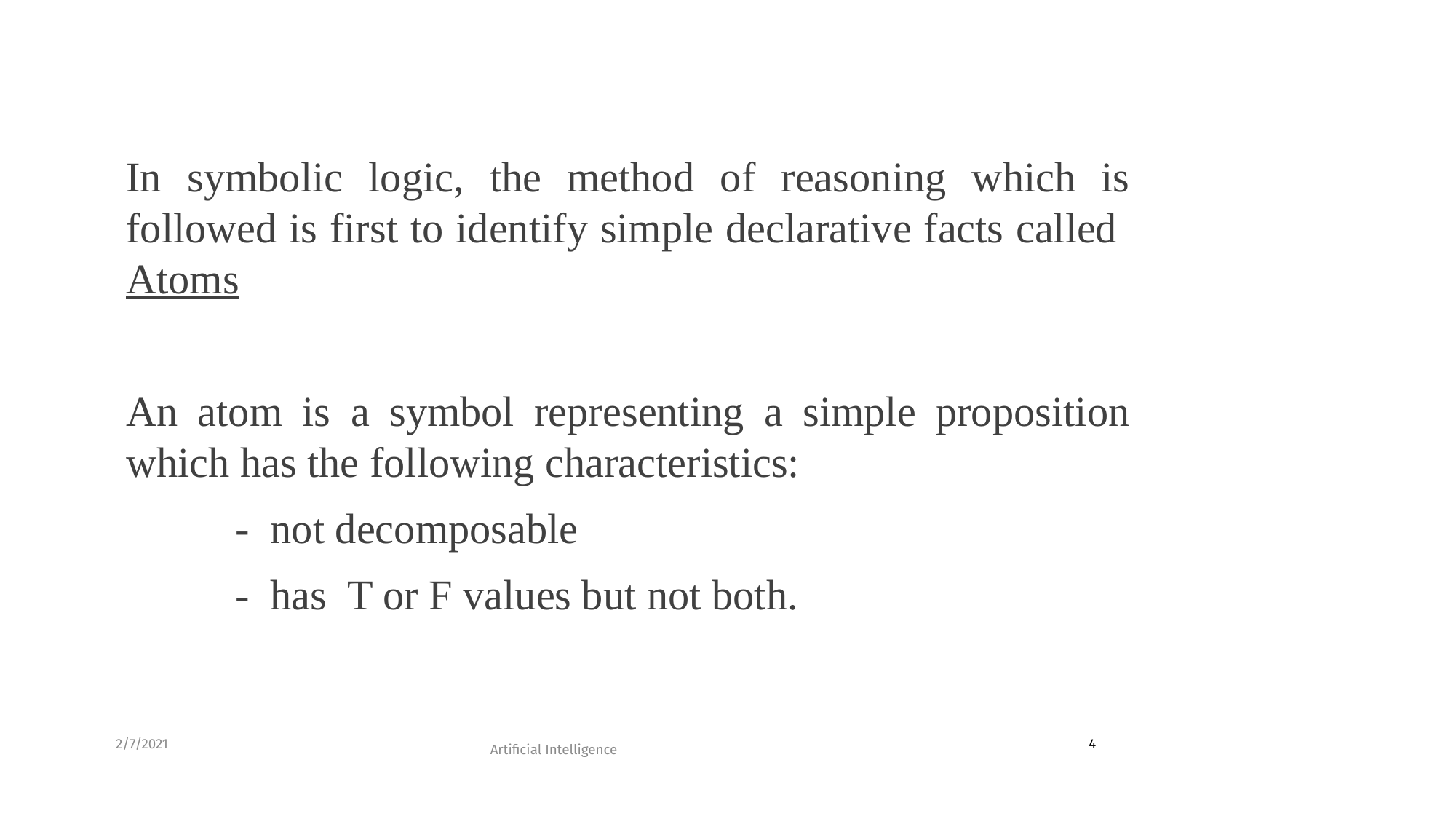

In symbolic logic, the method of reasoning which is followed is first to identify simple declarative facts called  Atoms

An atom is a symbol representing a simple proposition which has the following characteristics:
  	-  not decomposable
	-  has  T or F values but not both.
2/7/2021
4
Artificial Intelligence